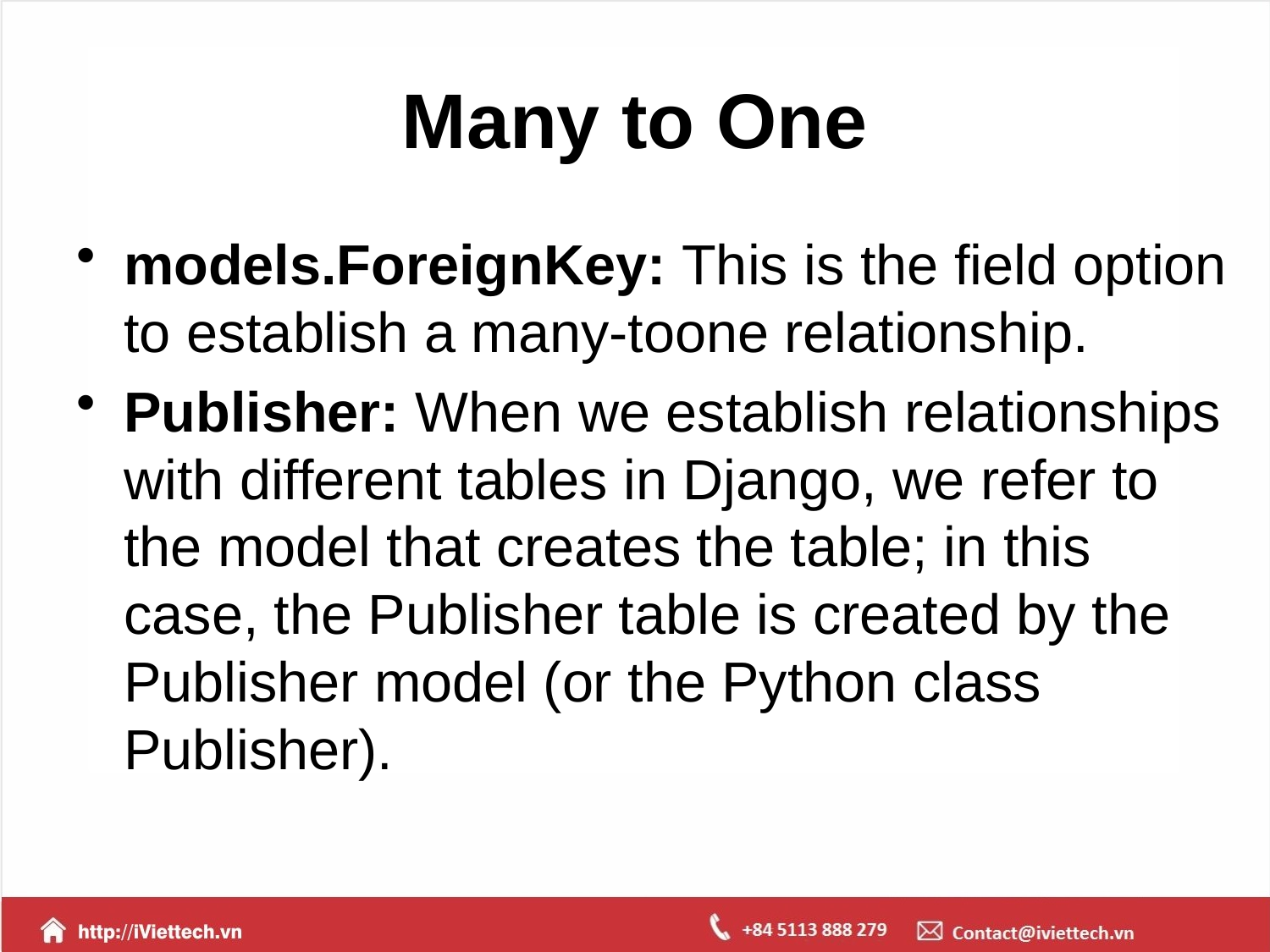

# Many to One
models.ForeignKey: This is the field option to establish a many-toone relationship.
Publisher: When we establish relationships with different tables in Django, we refer to the model that creates the table; in this case, the Publisher table is created by the Publisher model (or the Python class Publisher).